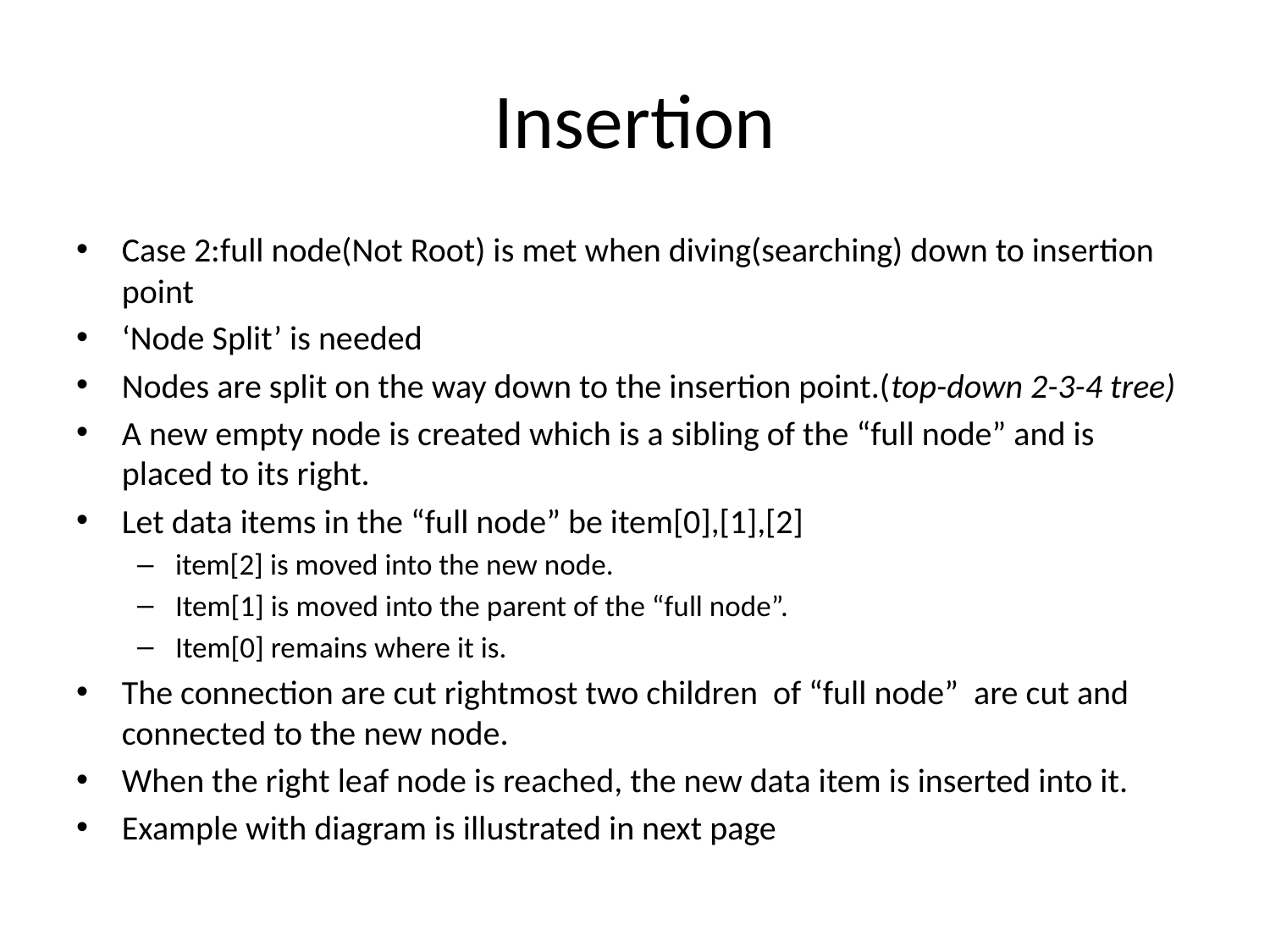

# Insertion
Case 2:full node(Not Root) is met when diving(searching) down to insertion point
‘Node Split’ is needed
Nodes are split on the way down to the insertion point.(top-down 2-3-4 tree)
A new empty node is created which is a sibling of the “full node” and is placed to its right.
Let data items in the “full node” be item[0],[1],[2]
item[2] is moved into the new node.
Item[1] is moved into the parent of the “full node”.
Item[0] remains where it is.
The connection are cut rightmost two children  of “full node”  are cut and connected to the new node.
When the right leaf node is reached, the new data item is inserted into it.
Example with diagram is illustrated in next page